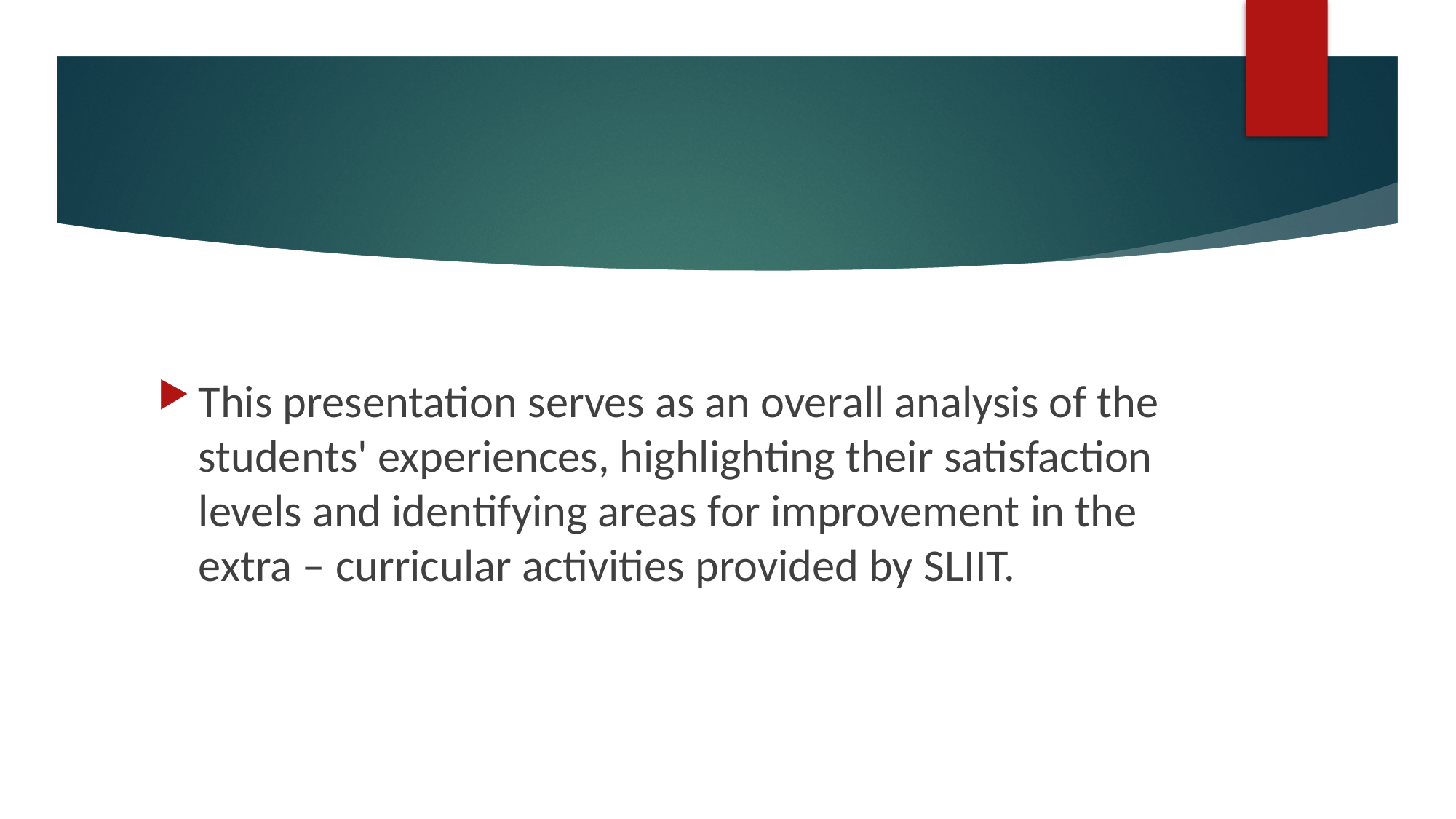

This presentation serves as an overall analysis of the   students' experiences, highlighting their satisfaction levels and identifying areas for improvement in the extra – curricular activities provided by SLIIT.